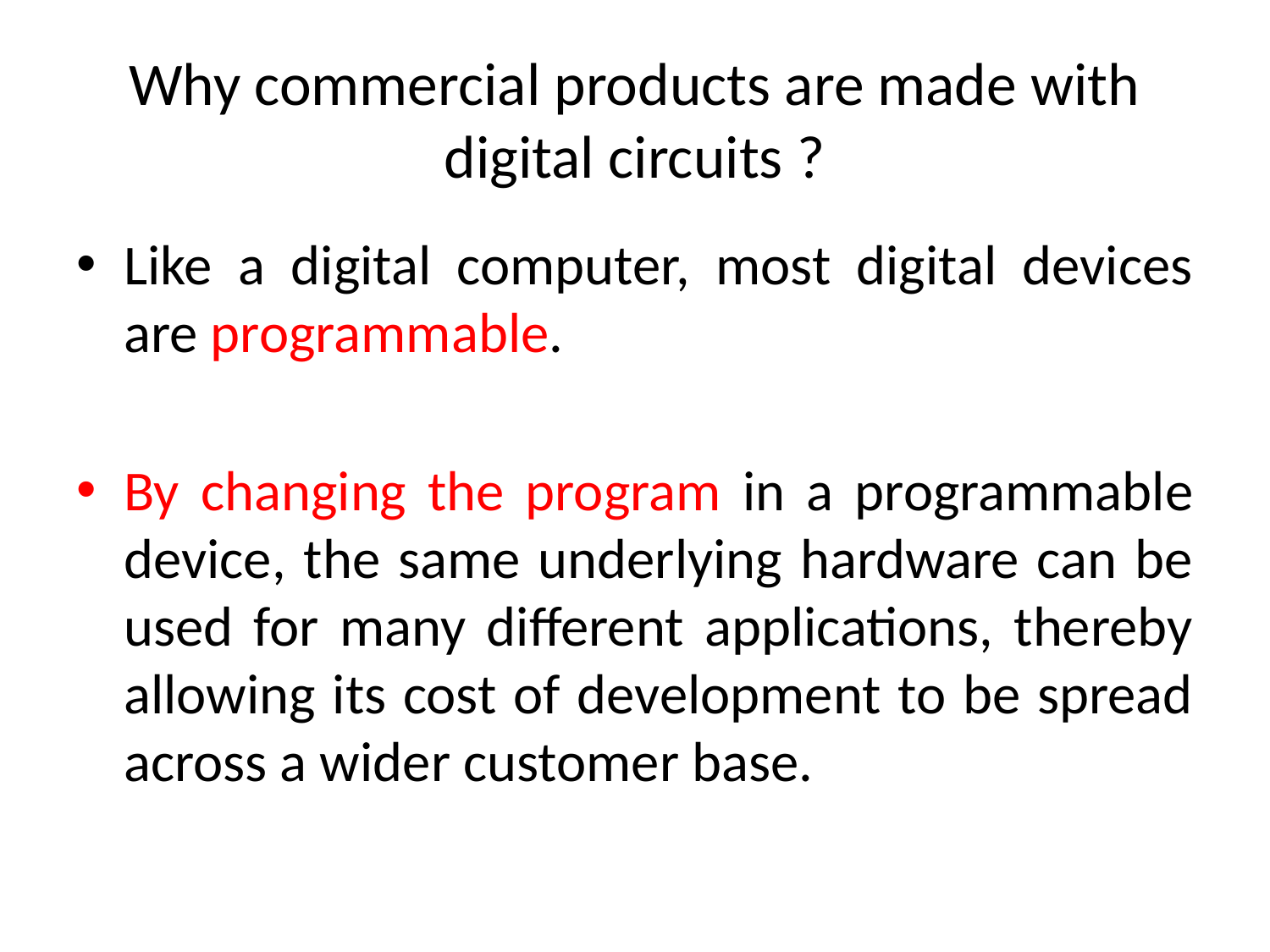

# Why commercial products are made with digital circuits ?
Like a digital computer, most digital devices are programmable.

By changing the program in a programmable device, the same underlying hardware can be used for many different applications, thereby allowing its cost of development to be spread across a wider customer base.